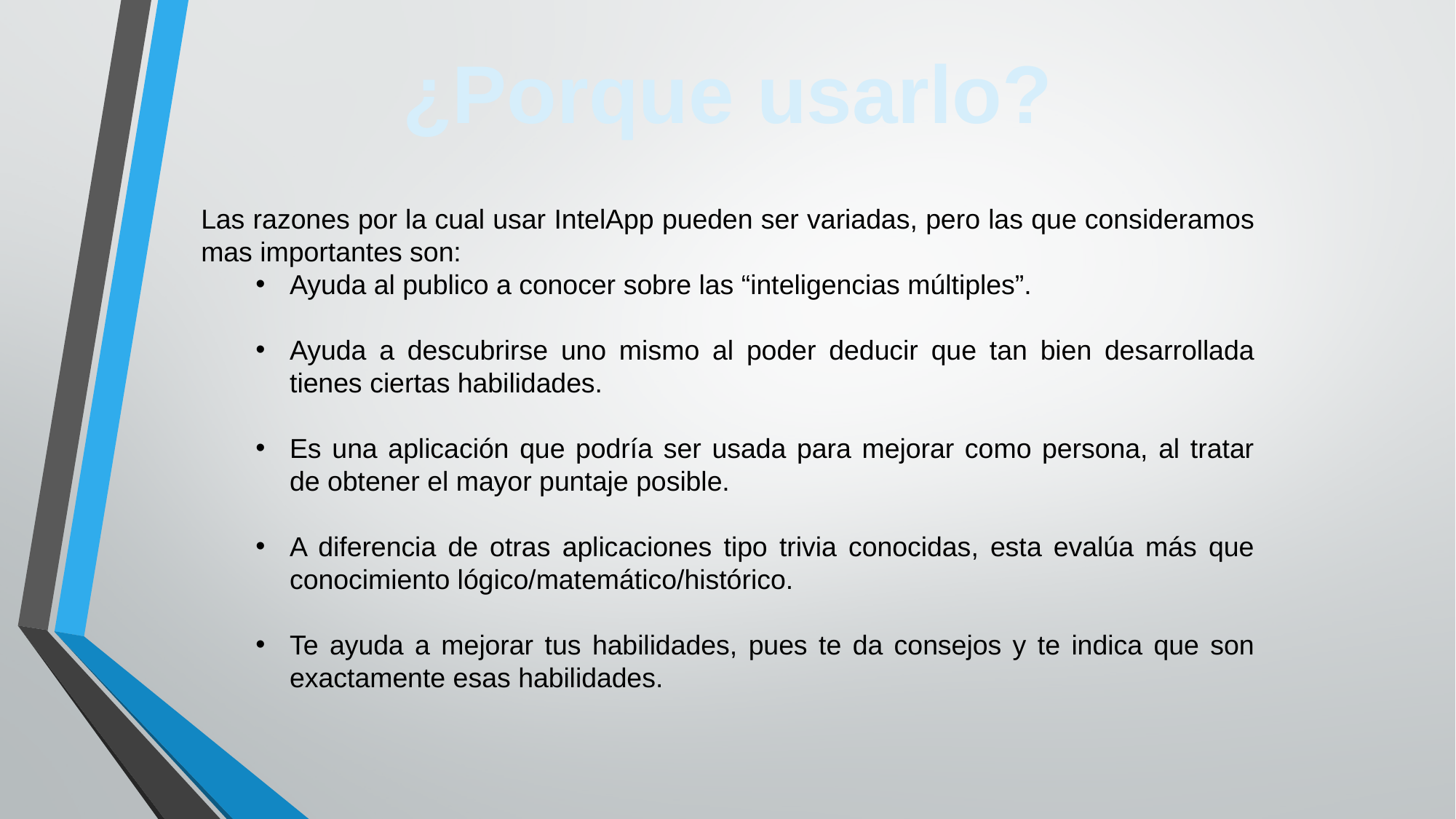

¿Porque usarlo?
Las razones por la cual usar IntelApp pueden ser variadas, pero las que consideramos mas importantes son:
Ayuda al publico a conocer sobre las “inteligencias múltiples”.

Ayuda a descubrirse uno mismo al poder deducir que tan bien desarrollada tienes ciertas habilidades.

Es una aplicación que podría ser usada para mejorar como persona, al tratar de obtener el mayor puntaje posible.

A diferencia de otras aplicaciones tipo trivia conocidas, esta evalúa más que conocimiento lógico/matemático/histórico.

Te ayuda a mejorar tus habilidades, pues te da consejos y te indica que son exactamente esas habilidades.